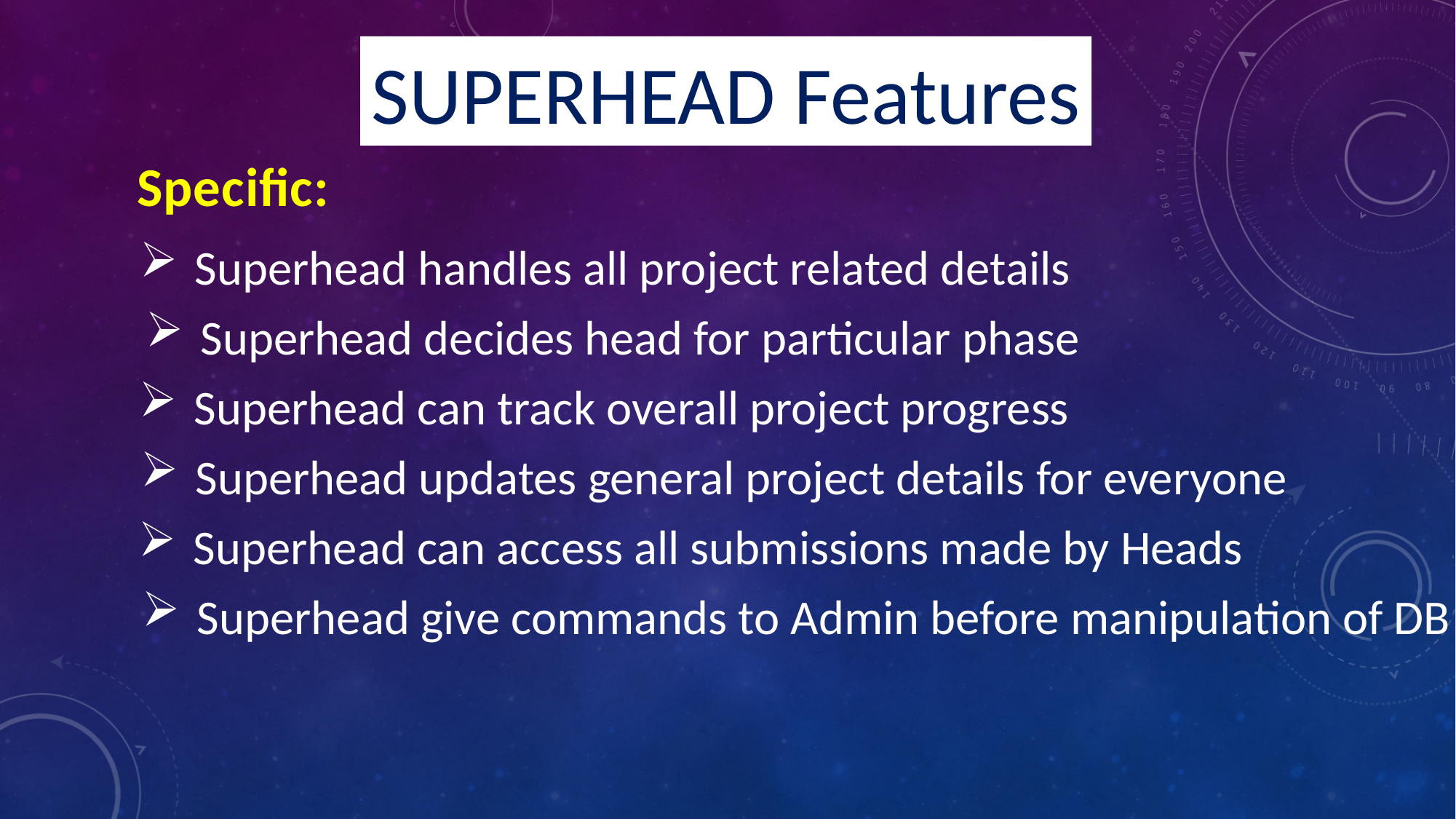

SUPERHEAD Features
Specific:
Superhead handles all project related details
Superhead decides head for particular phase
Superhead can track overall project progress
Superhead updates general project details for everyone
Superhead can access all submissions made by Heads
Superhead give commands to Admin before manipulation of DB